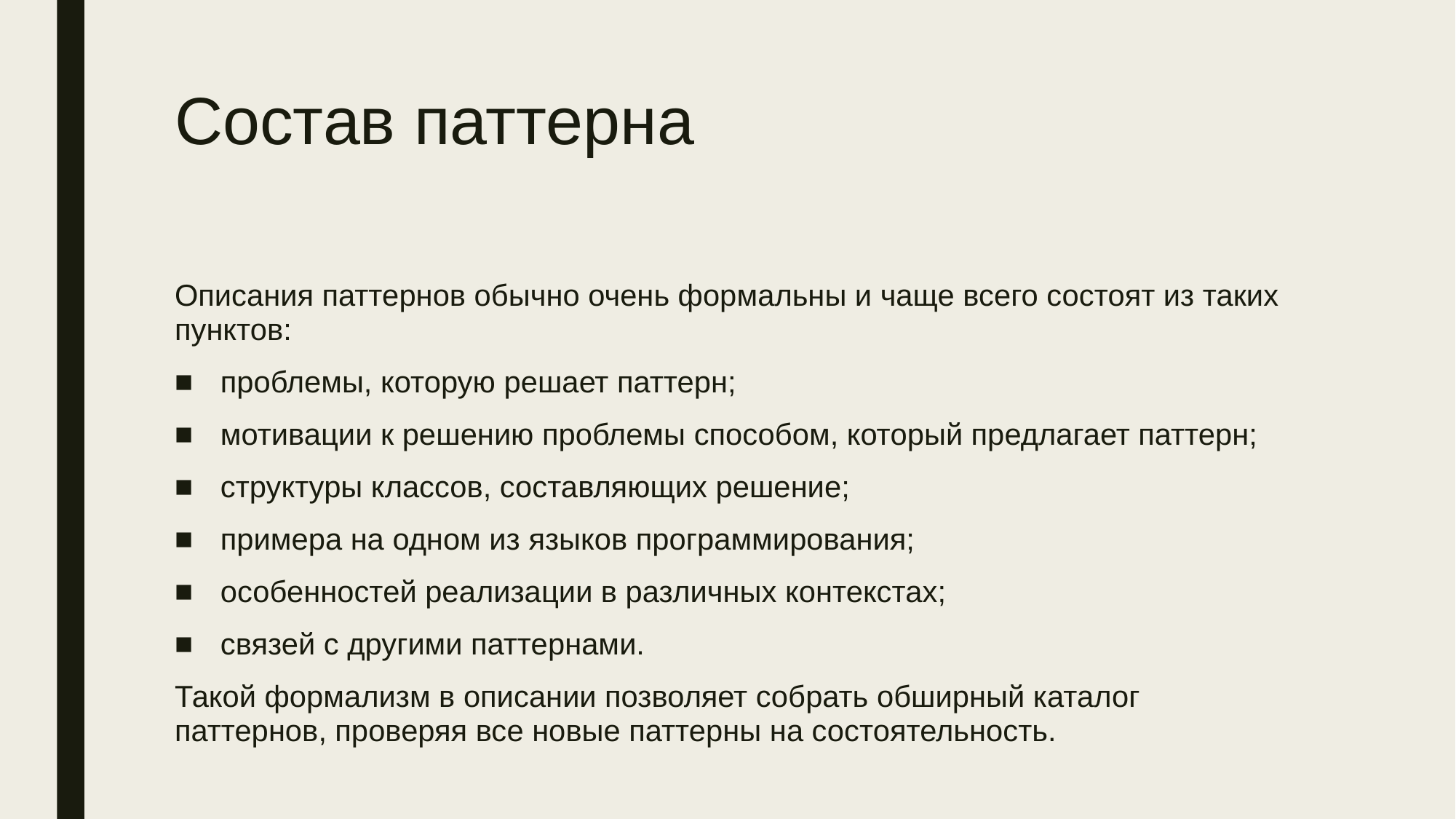

# Состав паттерна
Описания паттернов обычно очень формальны и чаще всего состоят из таких пунктов:
проблемы, которую решает паттерн;
мотивации к решению проблемы способом, который предлагает паттерн;
структуры классов, составляющих решение;
примера на одном из языков программирования;
особенностей реализации в различных контекстах;
связей с другими паттернами.
Такой формализм в описании позволяет собрать обширный каталог паттернов, проверяя все новые паттерны на состоятельность.